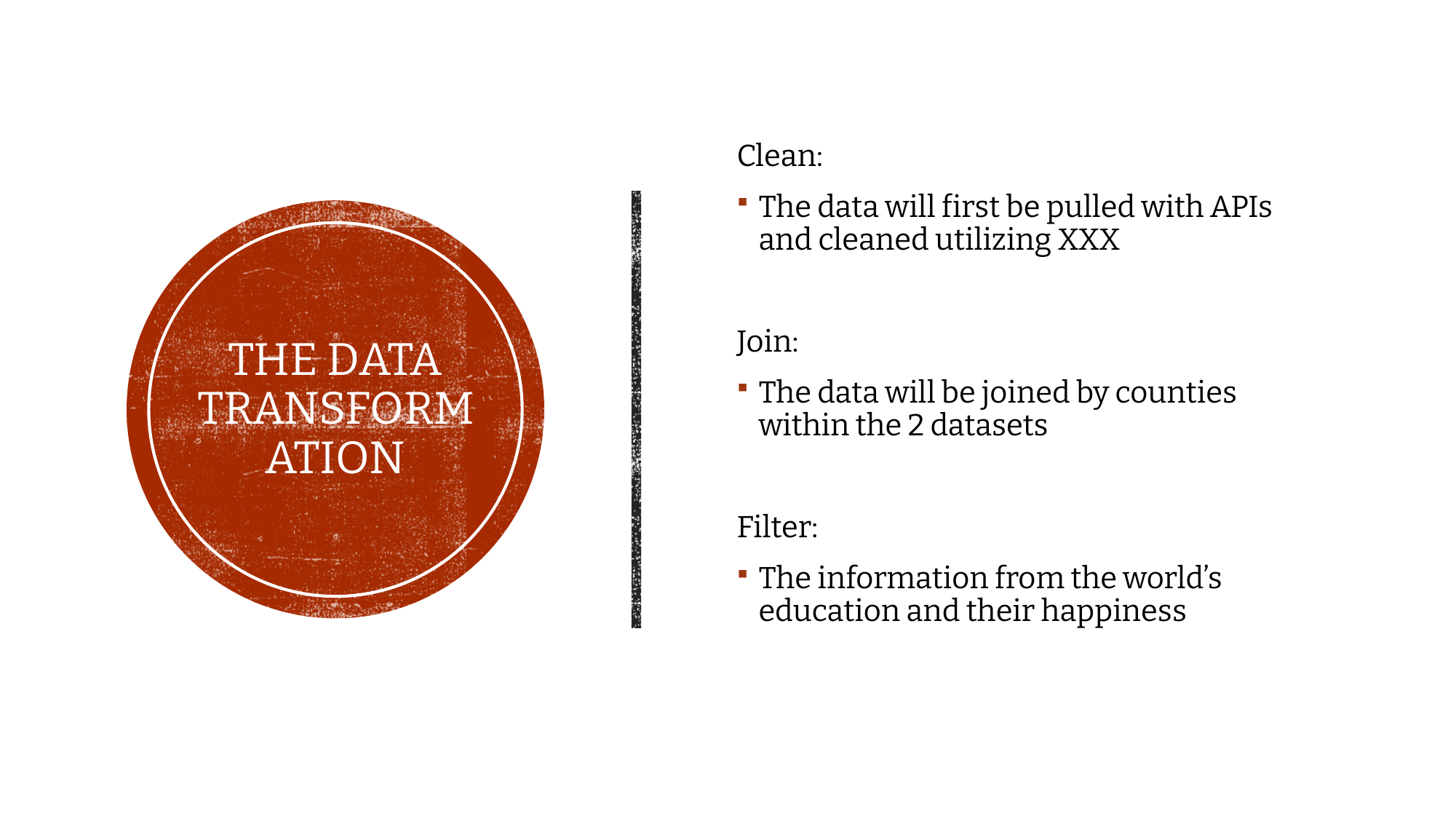

Clean:
The data will first be pulled with APIs and cleaned utilizing XXX

Join:
The data will be joined by counties within the 2 datasets

Filter:
The information from the world’s education and their happiness

# The data transformation